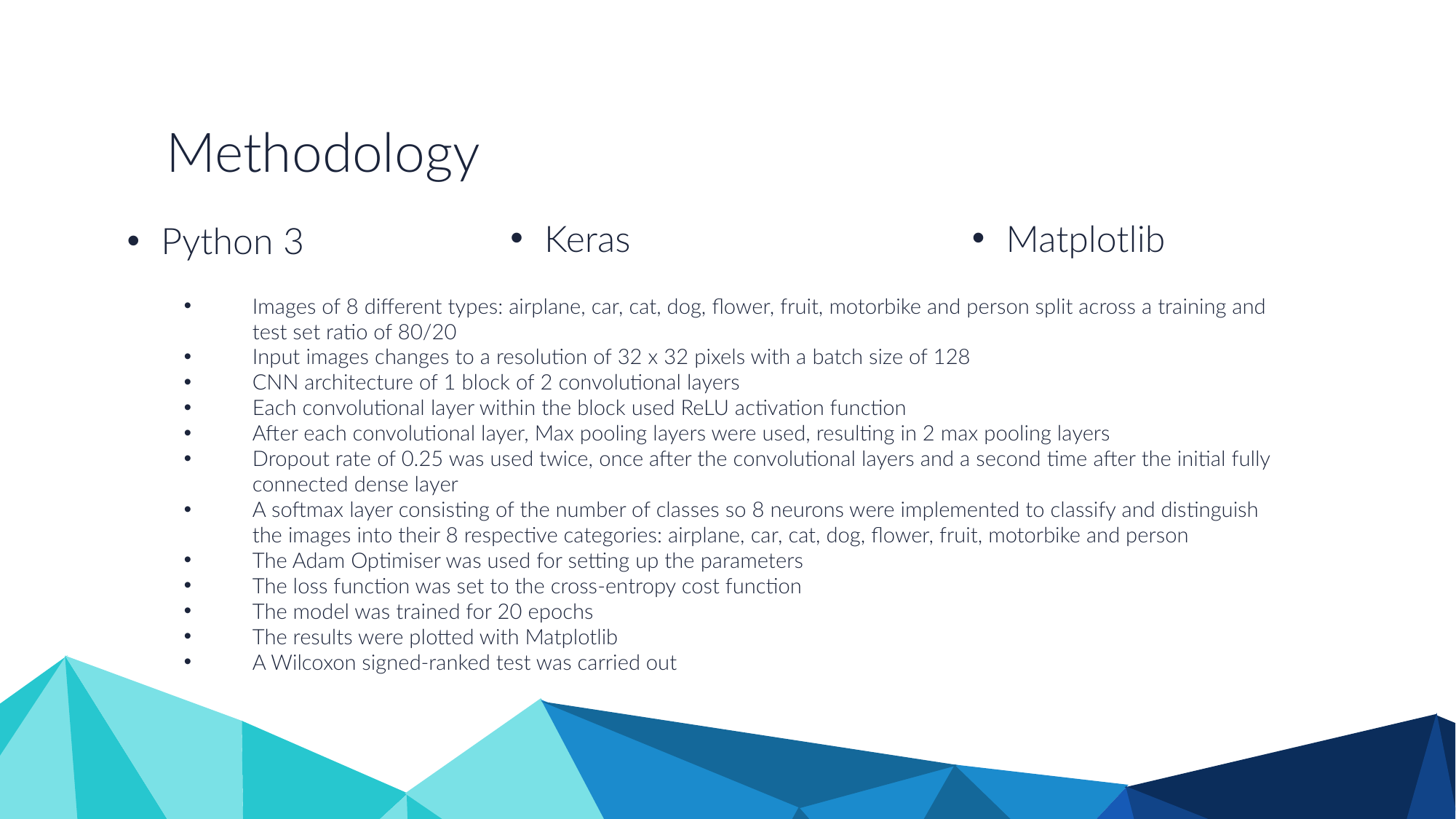

Methodology
Keras
Matplotlib
Python 3
Images of 8 different types: airplane, car, cat, dog, flower, fruit, motorbike and person split across a training and test set ratio of 80/20
Input images changes to a resolution of 32 x 32 pixels with a batch size of 128
CNN architecture of 1 block of 2 convolutional layers
Each convolutional layer within the block used ReLU activation function
After each convolutional layer, Max pooling layers were used, resulting in 2 max pooling layers
Dropout rate of 0.25 was used twice, once after the convolutional layers and a second time after the initial fully connected dense layer
A softmax layer consisting of the number of classes so 8 neurons were implemented to classify and distinguish the images into their 8 respective categories: airplane, car, cat, dog, flower, fruit, motorbike and person
The Adam Optimiser was used for setting up the parameters
The loss function was set to the cross-entropy cost function
The model was trained for 20 epochs
The results were plotted with Matplotlib
A Wilcoxon signed-ranked test was carried out